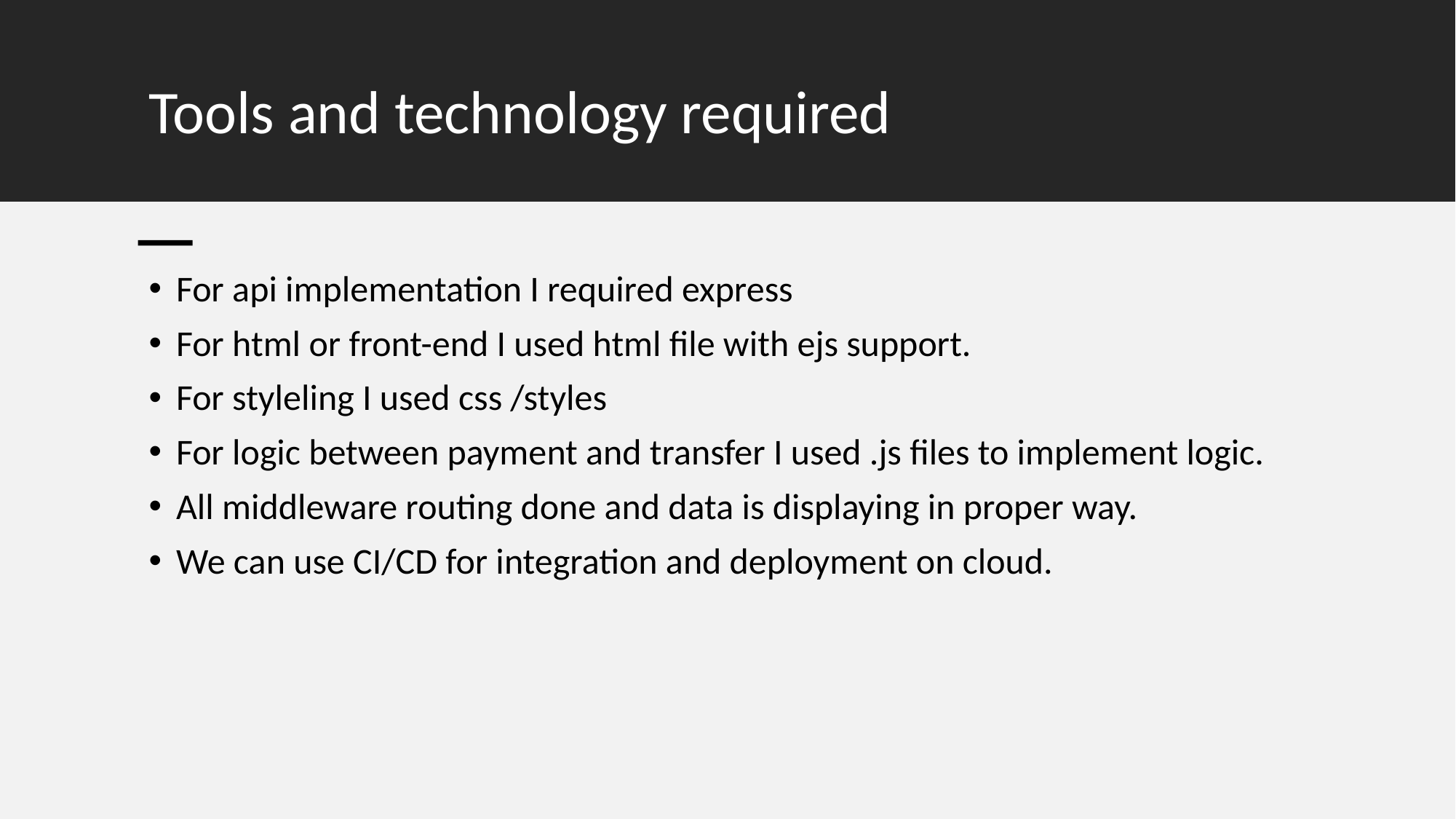

# Tools and technology required

For api implementation I required express
For html or front-end I used html file with ejs support.
For styleling I used css /styles
For logic between payment and transfer I used .js files to implement logic.
All middleware routing done and data is displaying in proper way.
We can use CI/CD for integration and deployment on cloud.